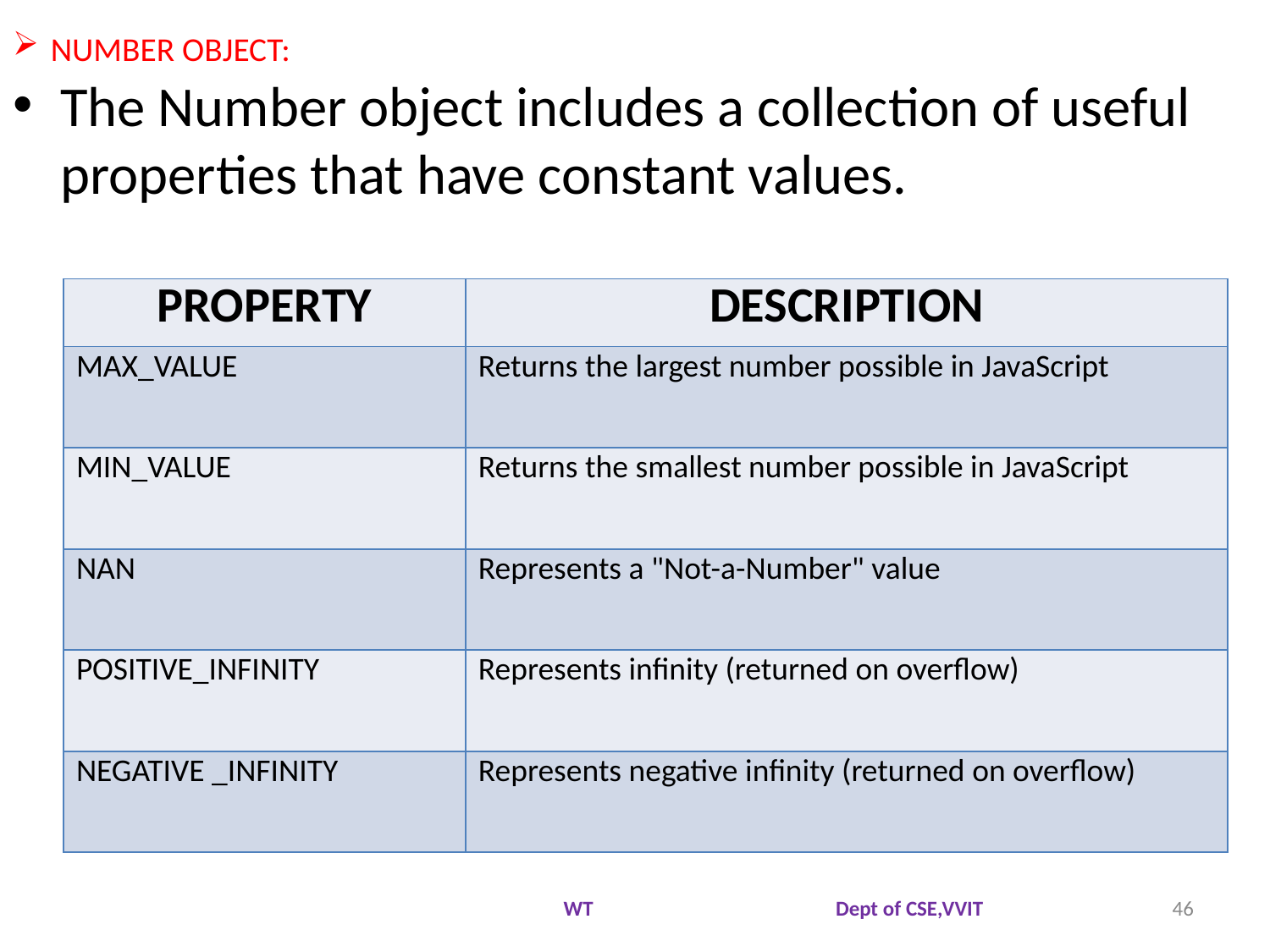

# NUMBER OBJECT:
The Number object includes a collection of useful properties that have constant values.

| PROPERTY | DESCRIPTION |
| --- | --- |
| MAX\_VALUE | Returns the largest number possible in JavaScript |
| MIN\_VALUE | Returns the smallest number possible in JavaScript |
| NAN | Represents a "Not-a-Number" value |
| POSITIVE\_INFINITY | Represents infinity (returned on overflow) |
| NEGATIVE \_INFINITY | Represents negative infinity (returned on overflow) |
WT                                                  Dept of CSE,VVIT
46